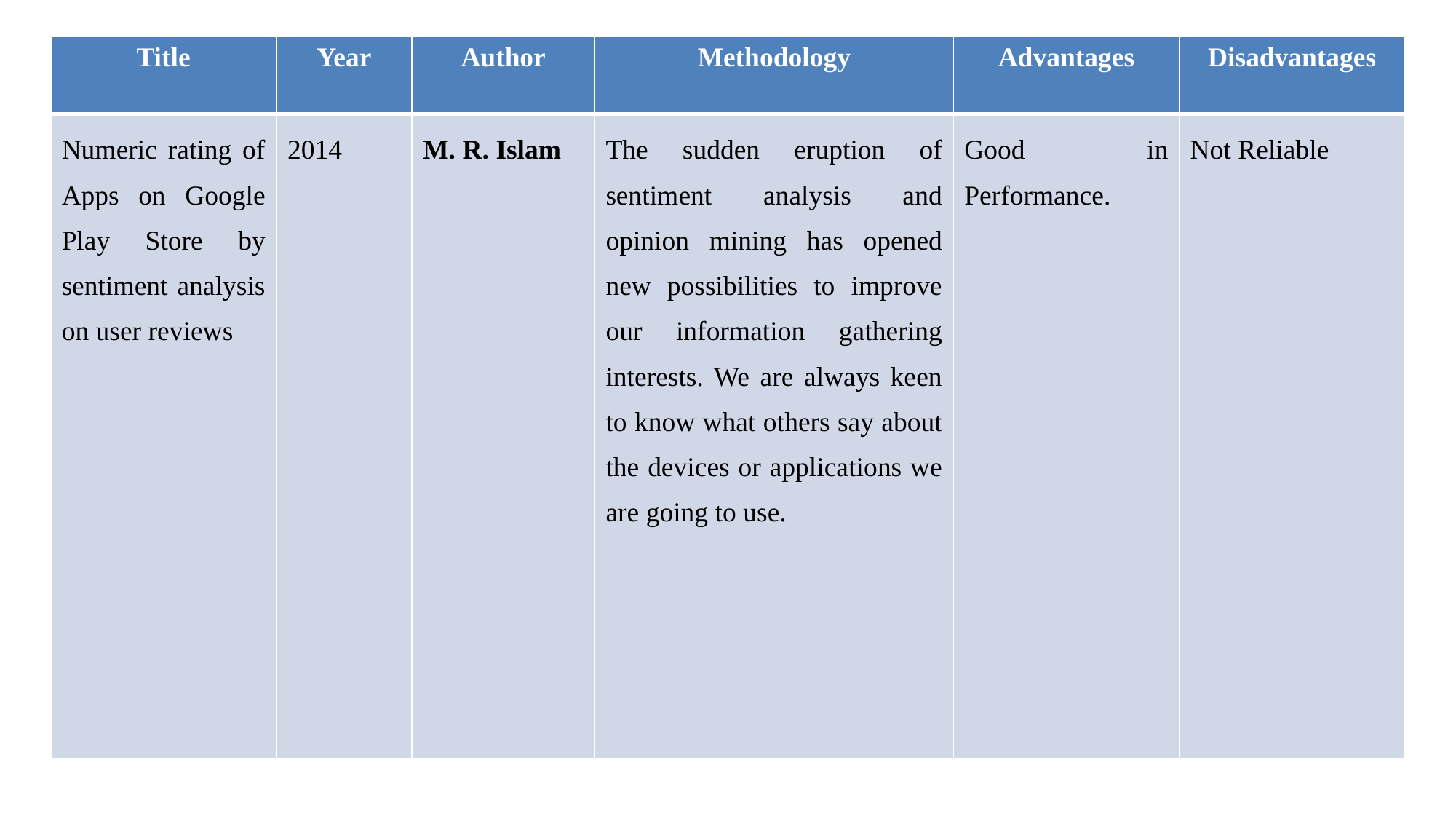

| Title | Year | Author | Methodology | Advantages | Disadvantages |
| --- | --- | --- | --- | --- | --- |
| Numeric rating of Apps on Google Play Store by sentiment analysis on user reviews | 2014 | M. R. Islam | The sudden eruption of sentiment analysis and opinion mining has opened new possibilities to improve our information gathering interests. We are always keen to know what others say about the devices or applications we are going to use. | Good in Performance. | Not Reliable |